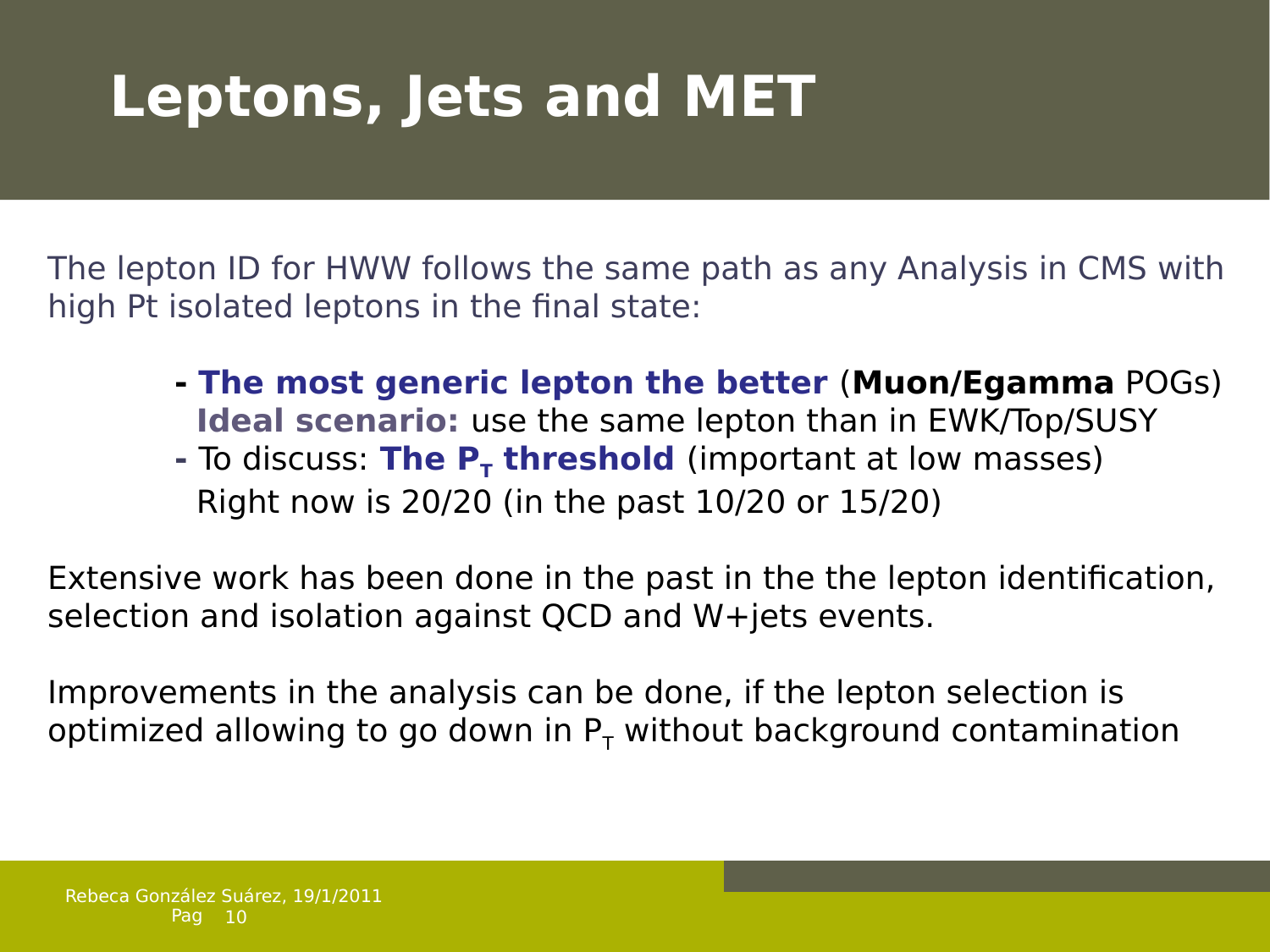

# Leptons, Jets and MET
The lepton ID for HWW follows the same path as any Analysis in CMS with high Pt isolated leptons in the final state:

	- The most generic lepton the better (Muon/Egamma POGs)
	  Ideal scenario: use the same lepton than in EWK/Top/SUSY
	- To discuss: The PT threshold (important at low masses)
	  Right now is 20/20 (in the past 10/20 or 15/20)

Extensive work has been done in the past in the the lepton identification, selection and isolation against QCD and W+jets events.

Improvements in the analysis can be done, if the lepton selection is optimized allowing to go down in PT without background contamination

Rebeca González Suárez, 19/1/2011
10